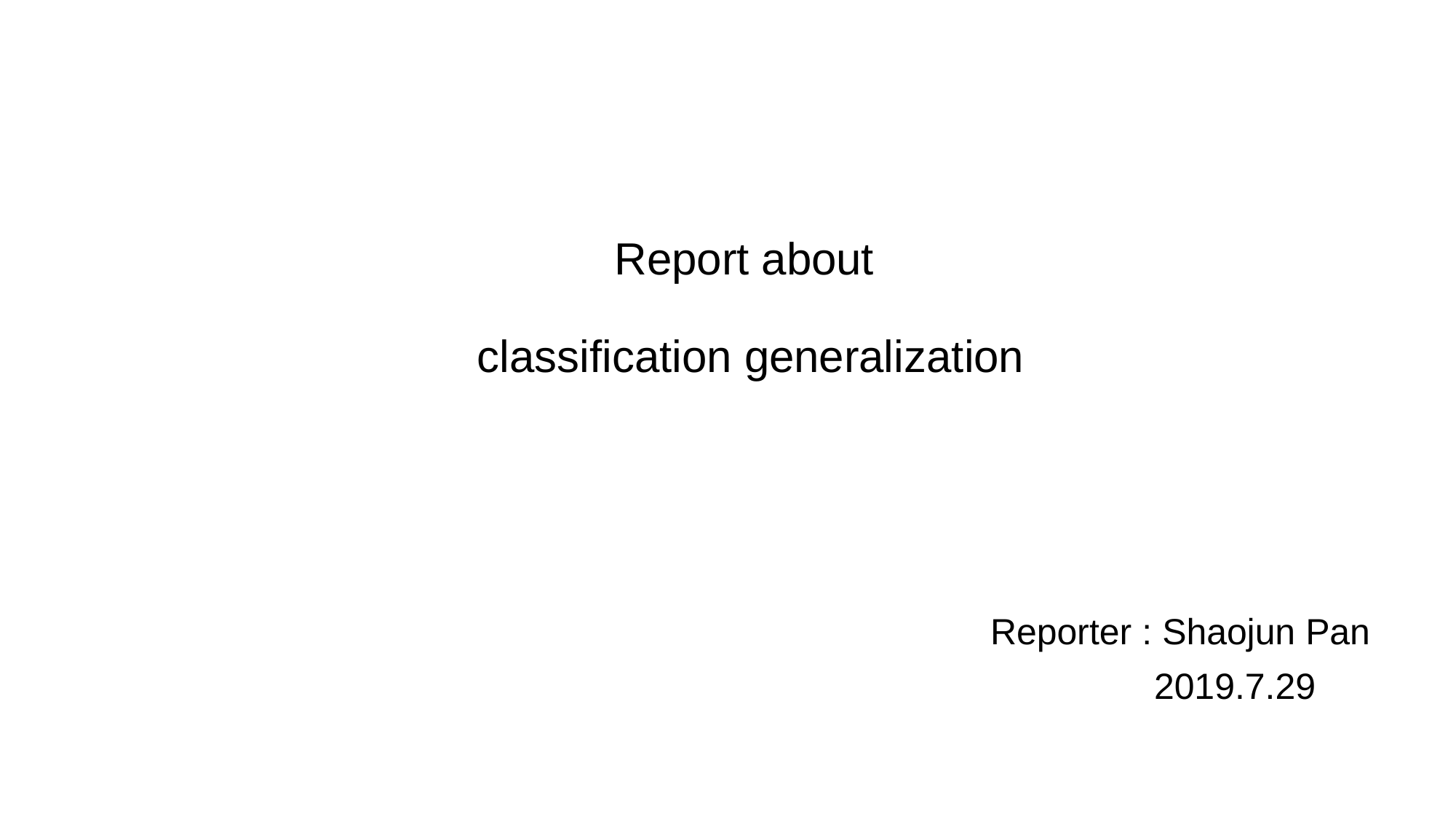

# Report about classification generalization

						Reporter : Shaojun Pan
							2019.7.29